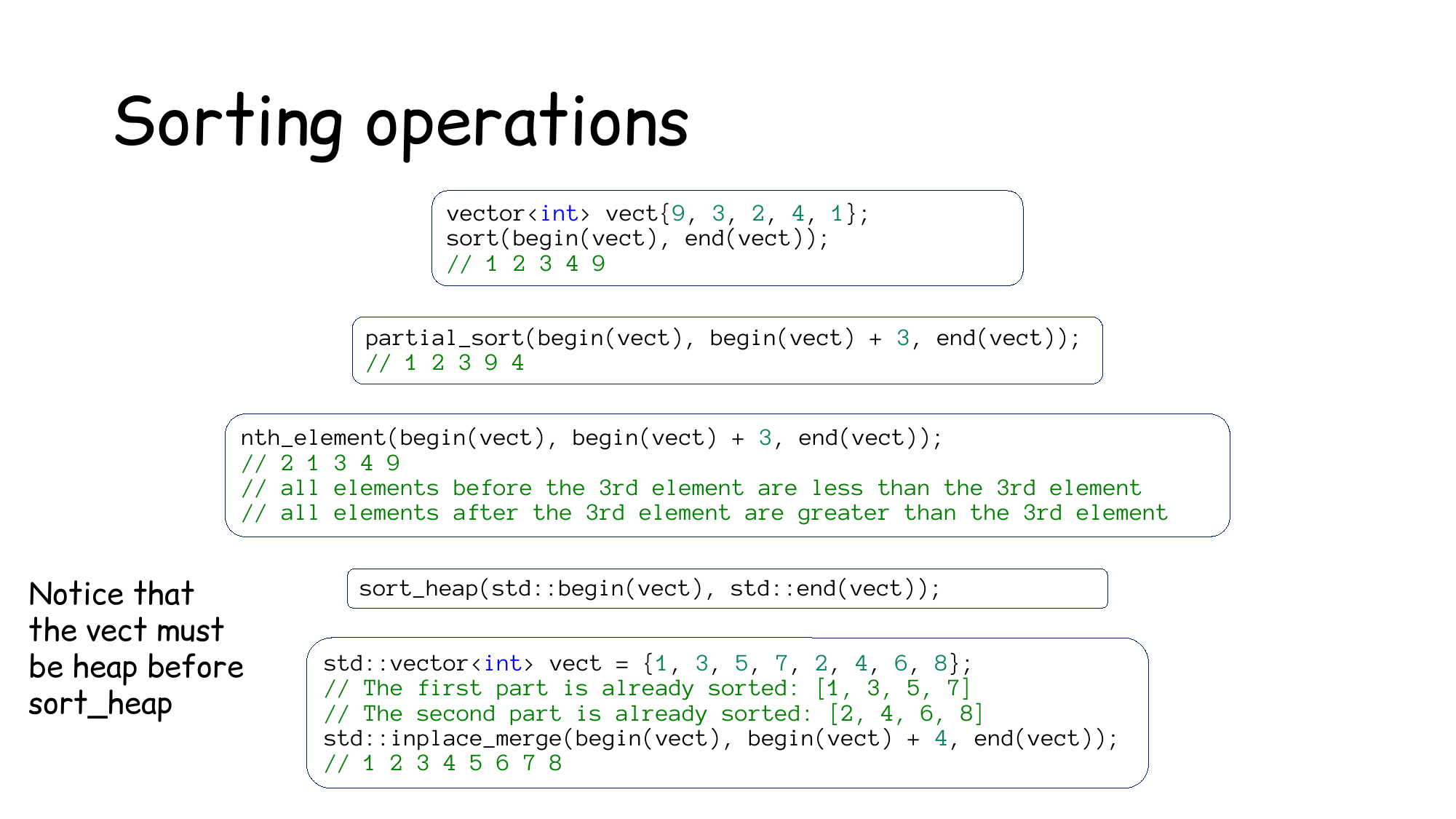

# Sorting operations
vector<int> vect{9, 3, 2, 4, 1};
sort(begin(vect), end(vect));
// 1 2 3 4 9
partial_sort(begin(vect), begin(vect) + 3, end(vect));
// 1 2 3 9 4
nth_element(begin(vect), begin(vect) + 3, end(vect));
// 2 1 3 4 9
// all elements before the 3rd element are less than the 3rd element
// all elements after the 3rd element are greater than the 3rd element
sort_heap(std::begin(vect), std::end(vect));
std::vector<int> vect = {1, 3, 5, 7, 2, 4, 6, 8};
// The first part is already sorted: [1, 3, 5, 7]
// The second part is already sorted: [2, 4, 6, 8]
std::inplace_merge(begin(vect), begin(vect) + 4, end(vect));
// 1 2 3 4 5 6 7 8
Notice that the vect must be heap before sort_heap